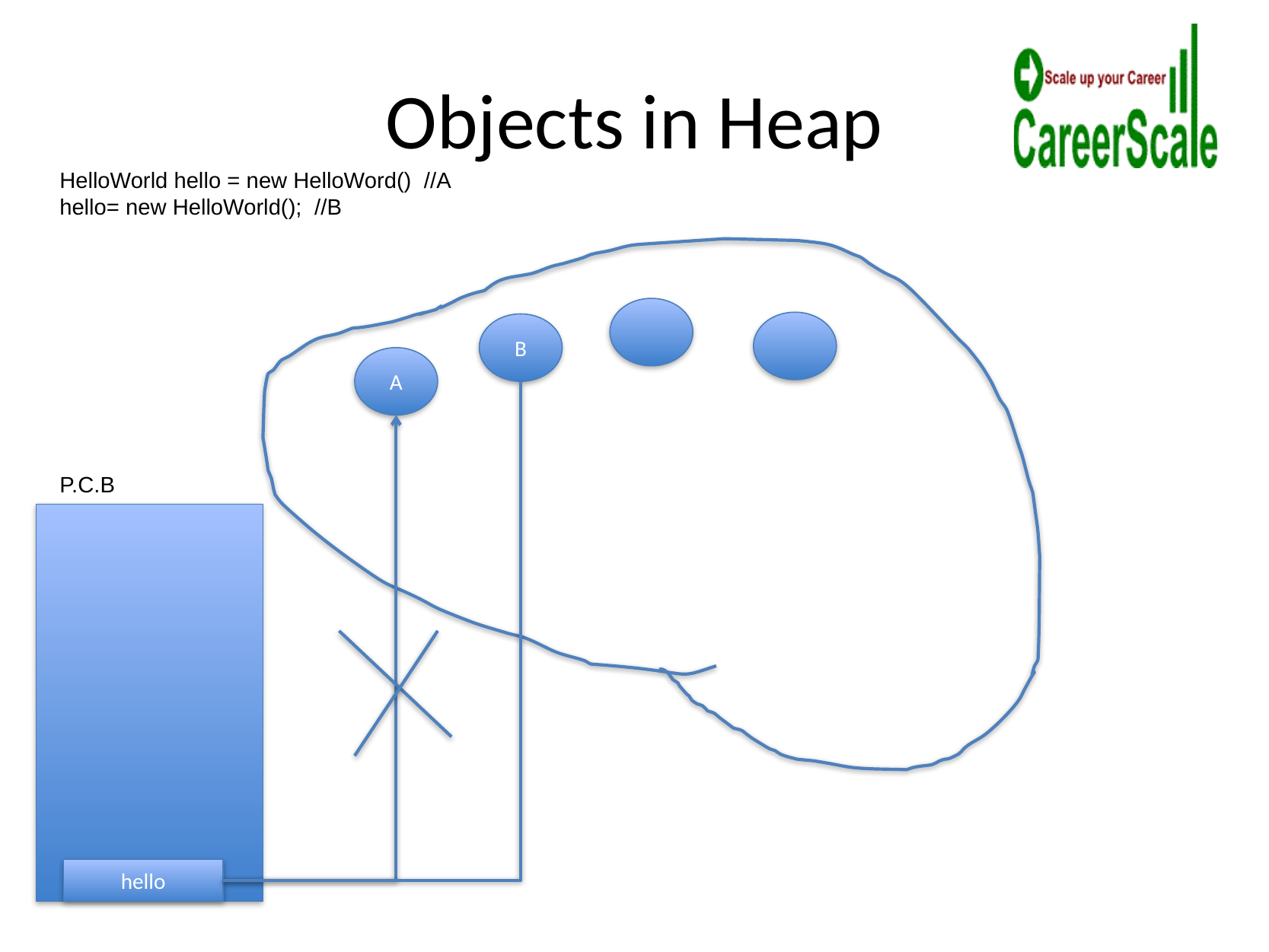

# Objects in Heap
HelloWorld hello = new HelloWord()  //A
hello= new HelloWorld();  //B

B
A
P.C.B

hello